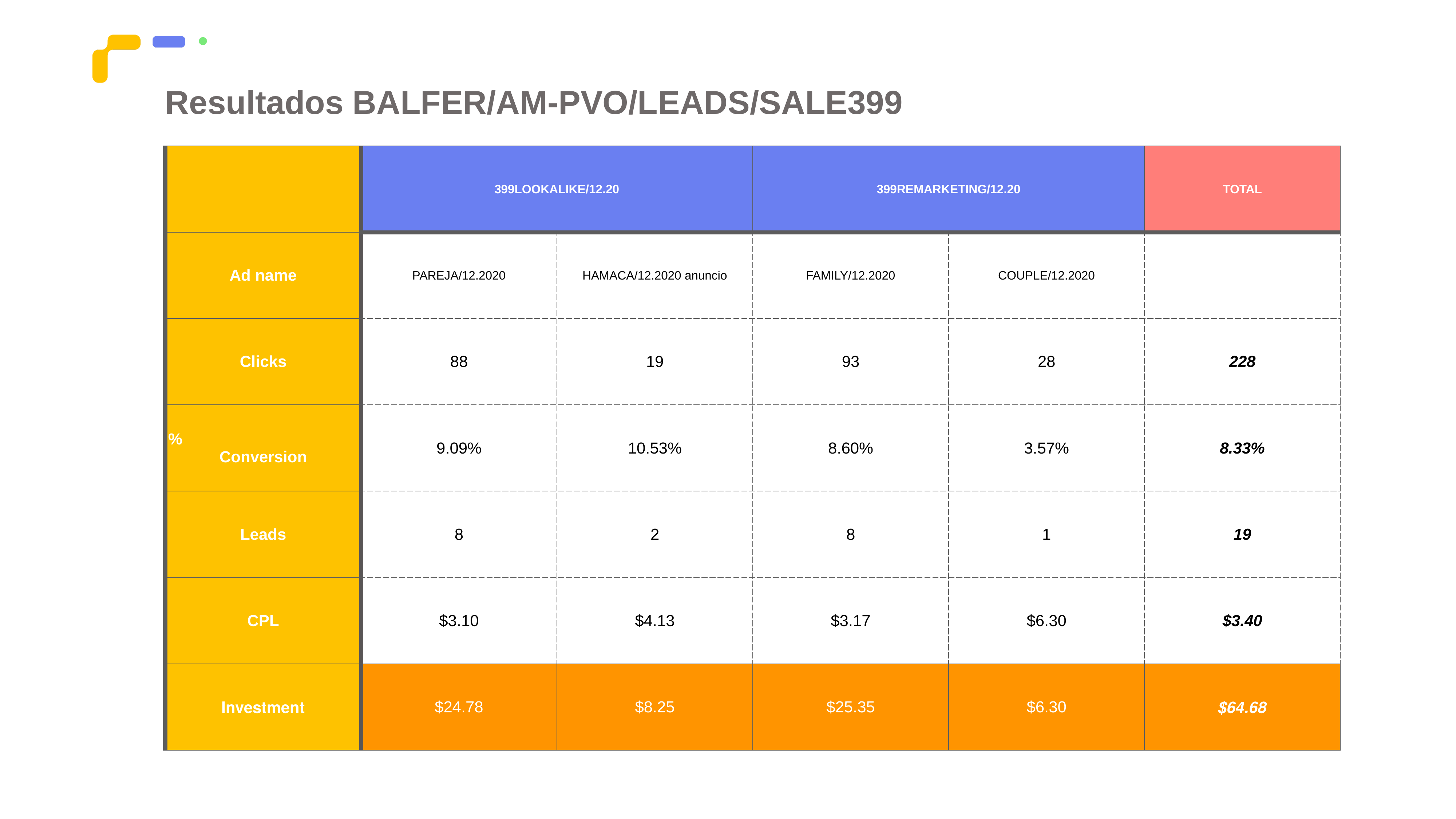

Resultados BALFER/AM-PVO/LEADS/SALE399
|  | 399LOOKALIKE/12.20 |  | 399REMARKETING/12.20 |  | TOTAL |
| --- | --- | --- | --- | --- | --- |
| Ad name | PAREJA/12.2020 | HAMACA/12.2020 anuncio | FAMILY/12.2020 | COUPLE/12.2020 |  |
| Clicks | 88 | 19 | 93 | 28 | 228 |
| % Conversion | 9.09% | 10.53% | 8.60% | 3.57% | 8.33% |
| Leads | 8 | 2 | 8 | 1 | 19 |
| CPL | $3.10 | $4.13 | $3.17 | $6.30 | $3.40 |
| Investment | $24.78 | $8.25 | $25.35 | $6.30 | $64.68 |